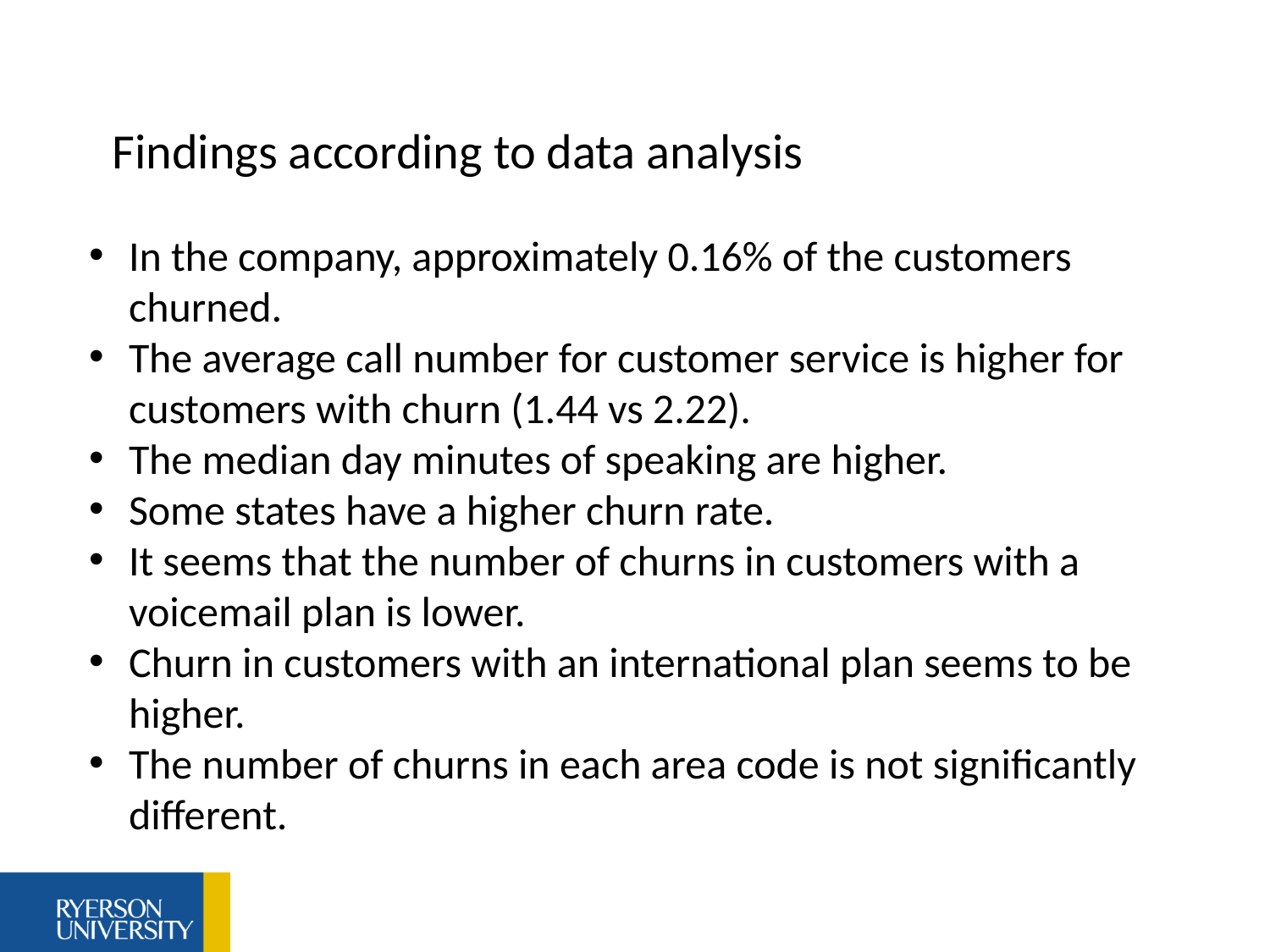

Findings according to data analysis
In the company, approximately 0.16% of the customers churned.
The average call number for customer service is higher for customers with churn (1.44 vs 2.22).
The median day minutes of speaking are higher.
Some states have a higher churn rate.
It seems that the number of churns in customers with a voicemail plan is lower.
Churn in customers with an international plan seems to be higher.
The number of churns in each area code is not significantly different.